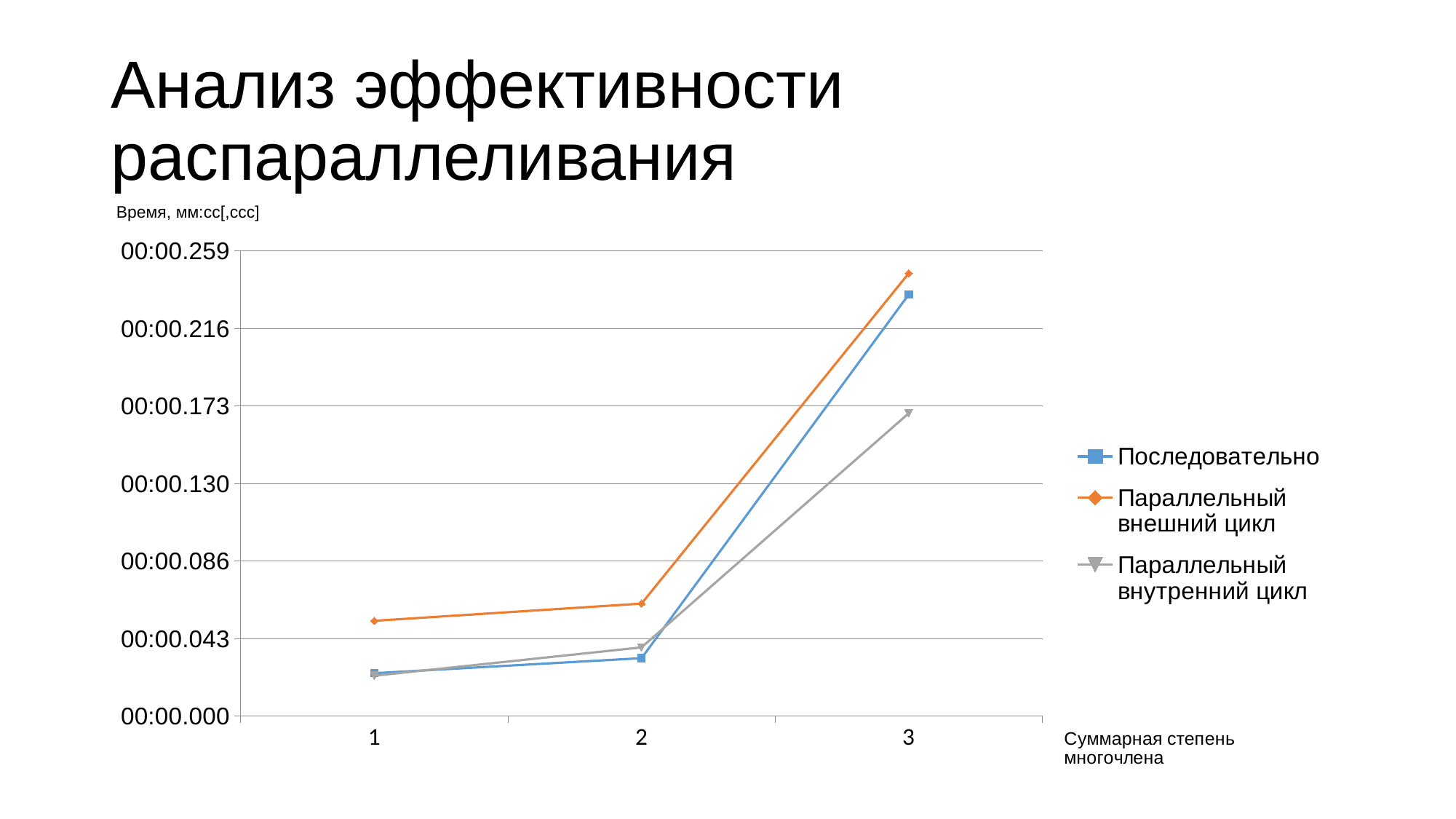

# Анализ эффективности распараллеливания
Время, мм:сс[,ccc]

### Chart

| Category | Последовательно | Параллельный внешний цикл | Параллельный внутренний цикл |
|---|---|---|---|